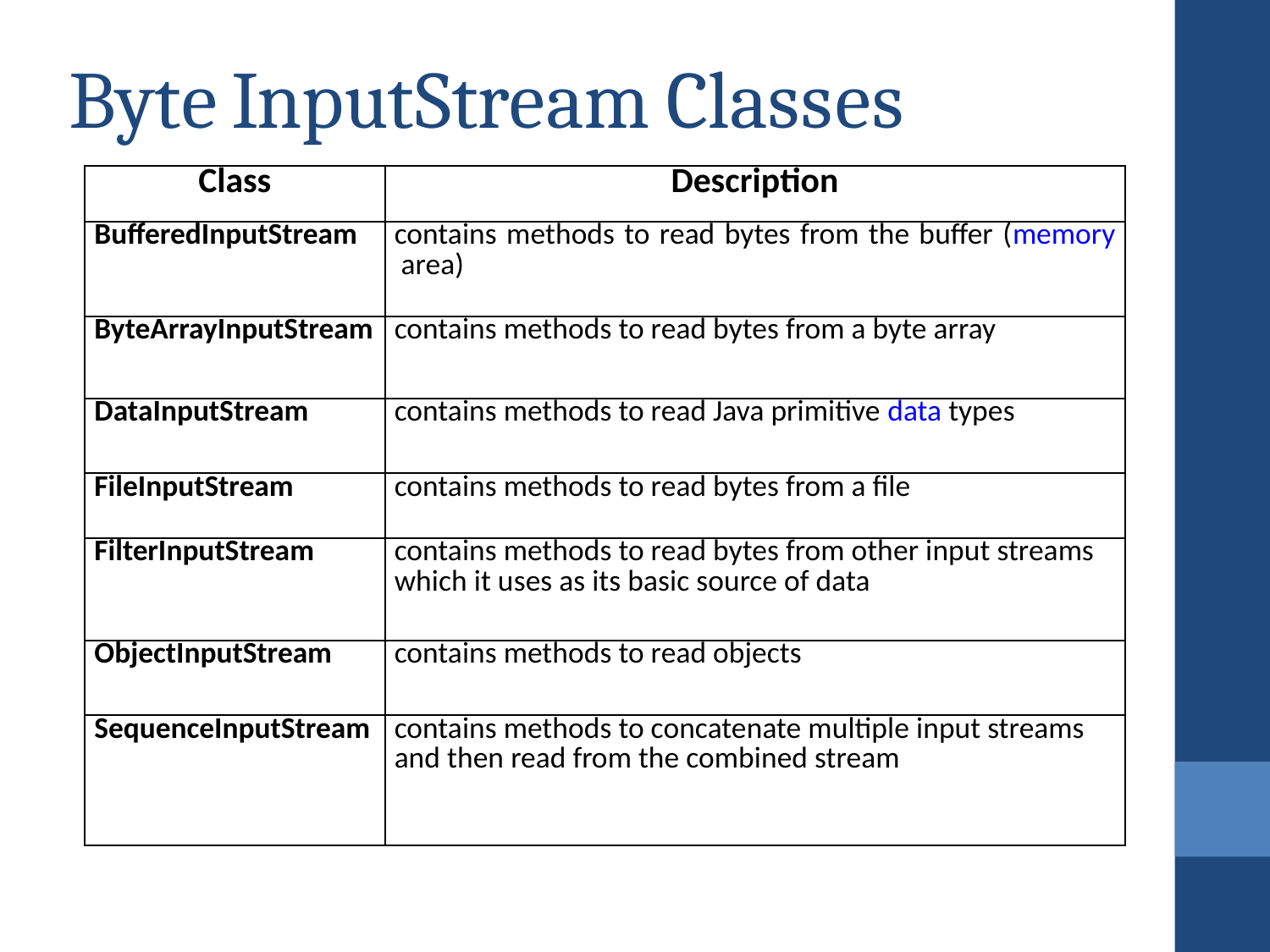

# Byte InputStream Classes
| Class | Description |
| --- | --- |
| BufferedInputStream | contains methods to read bytes from the buffer (memory area) |
| ByteArrayInputStream | contains methods to read bytes from a byte array |
| DataInputStream | contains methods to read Java primitive data types |
| FileInputStream | contains methods to read bytes from a file |
| FilterInputStream | contains methods to read bytes from other input streams which it uses as its basic source of data |
| ObjectInputStream | contains methods to read objects |
| SequenceInputStream | contains methods to concatenate multiple input streams and then read from the combined stream |